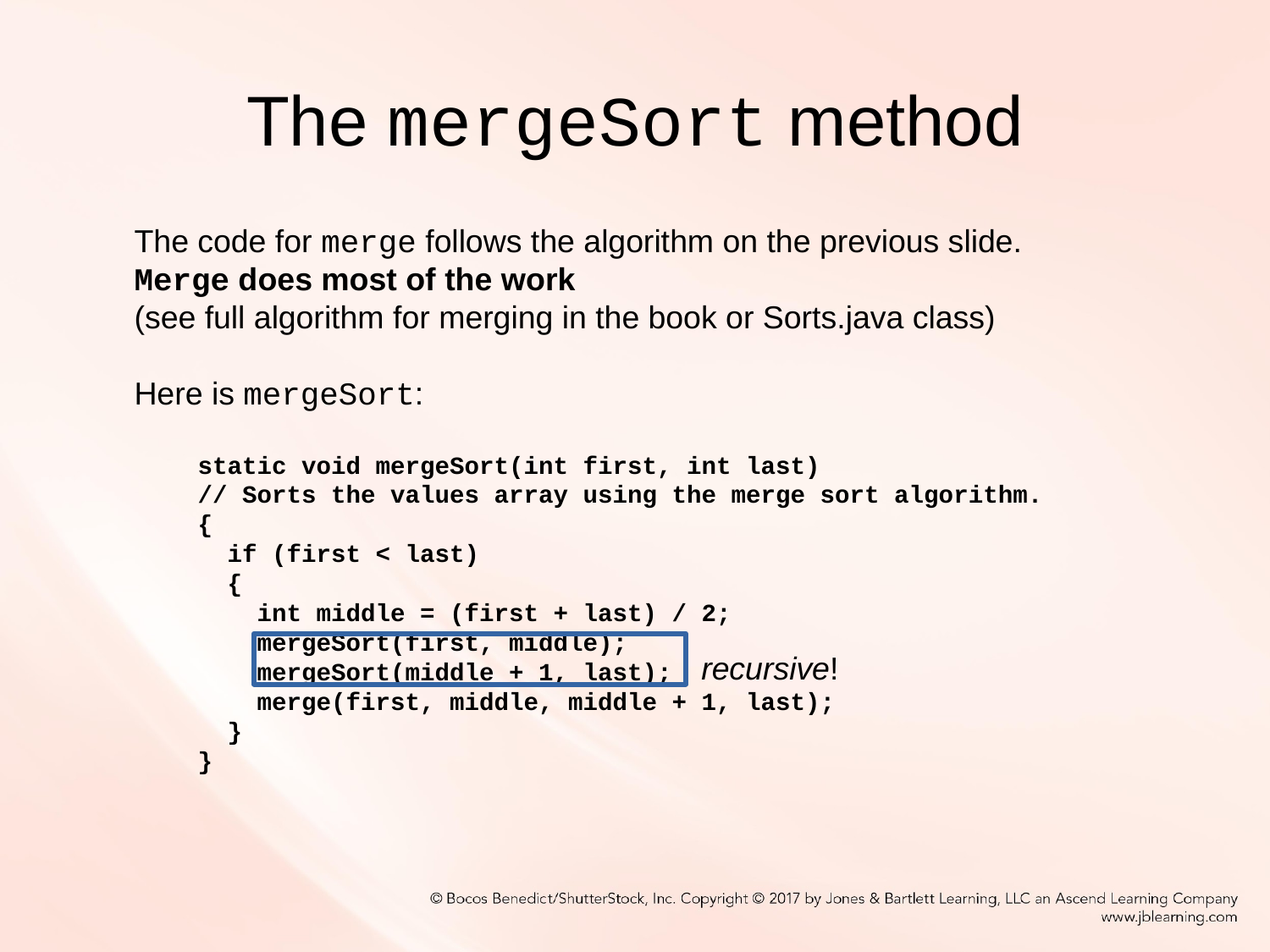

The mergeSort method
The code for merge follows the algorithm on the previous slide.
Merge does most of the work
(see full algorithm for merging in the book or Sorts.java class)

Here is mergeSort:

static void mergeSort(int first, int last)
// Sorts the values array using the merge sort algorithm.
{
  if (first < last)
  {
    int middle = (first + last) / 2;
    mergeSort(first, middle);
    mergeSort(middle + 1, last);
    merge(first, middle, middle + 1, last);
  }
}

recursive!